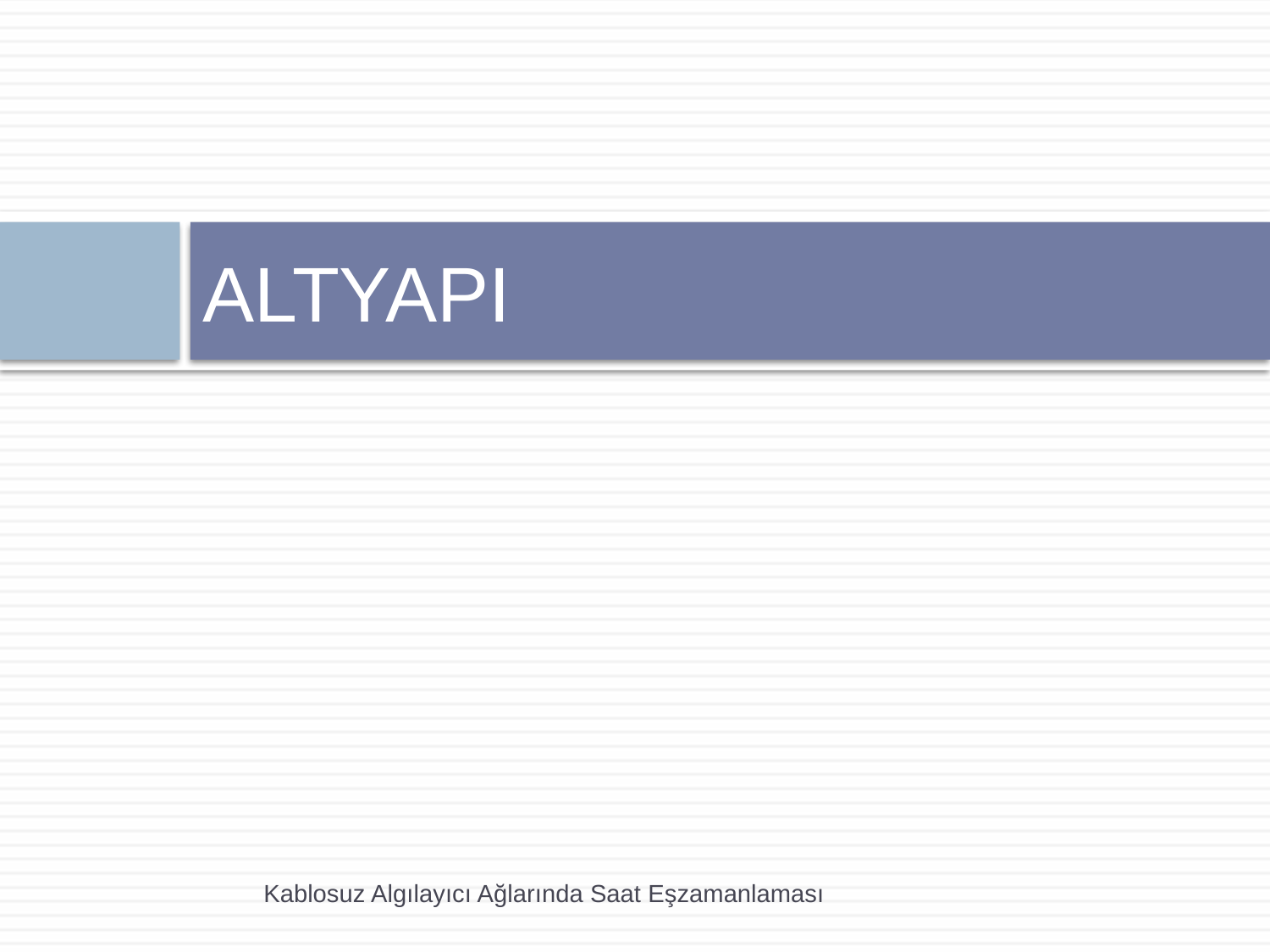

# ALTYAPI

Kablosuz Algılayıcı Ağlarında Saat Eşzamanlaması